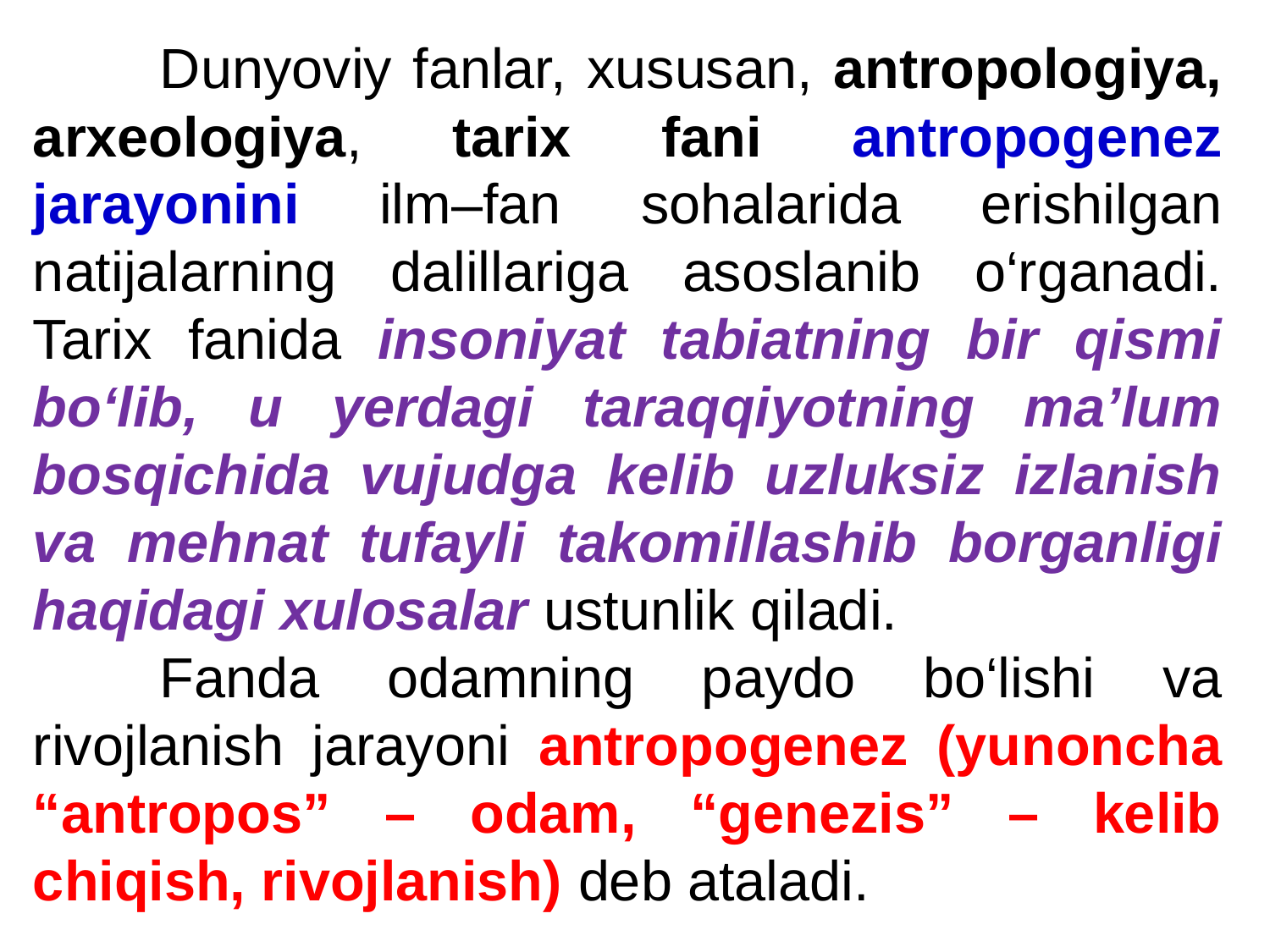

Dunyoviy fanlar, xususan, antropologiya, arxeologiya, tarix fani antropogenez jarayonini ilm–fan sohalarida erishilgan natijalarning dalillariga asoslanib o‘rganadi. Tarix fanida insoniyat tabiatning bir qismi bo‘lib, u yerdagi taraqqiyotning ma’lum bosqichida vujudga kelib uzluksiz izlanish va mehnat tufayli takomillashib borganligi haqidagi xulosalar ustunlik qiladi.
	Fanda odamning paydo bo‘lishi va rivojlanish jarayoni antropogenez (yunoncha “antropos” – odam, “genezis” – kelib chiqish, rivojlanish) deb ataladi.